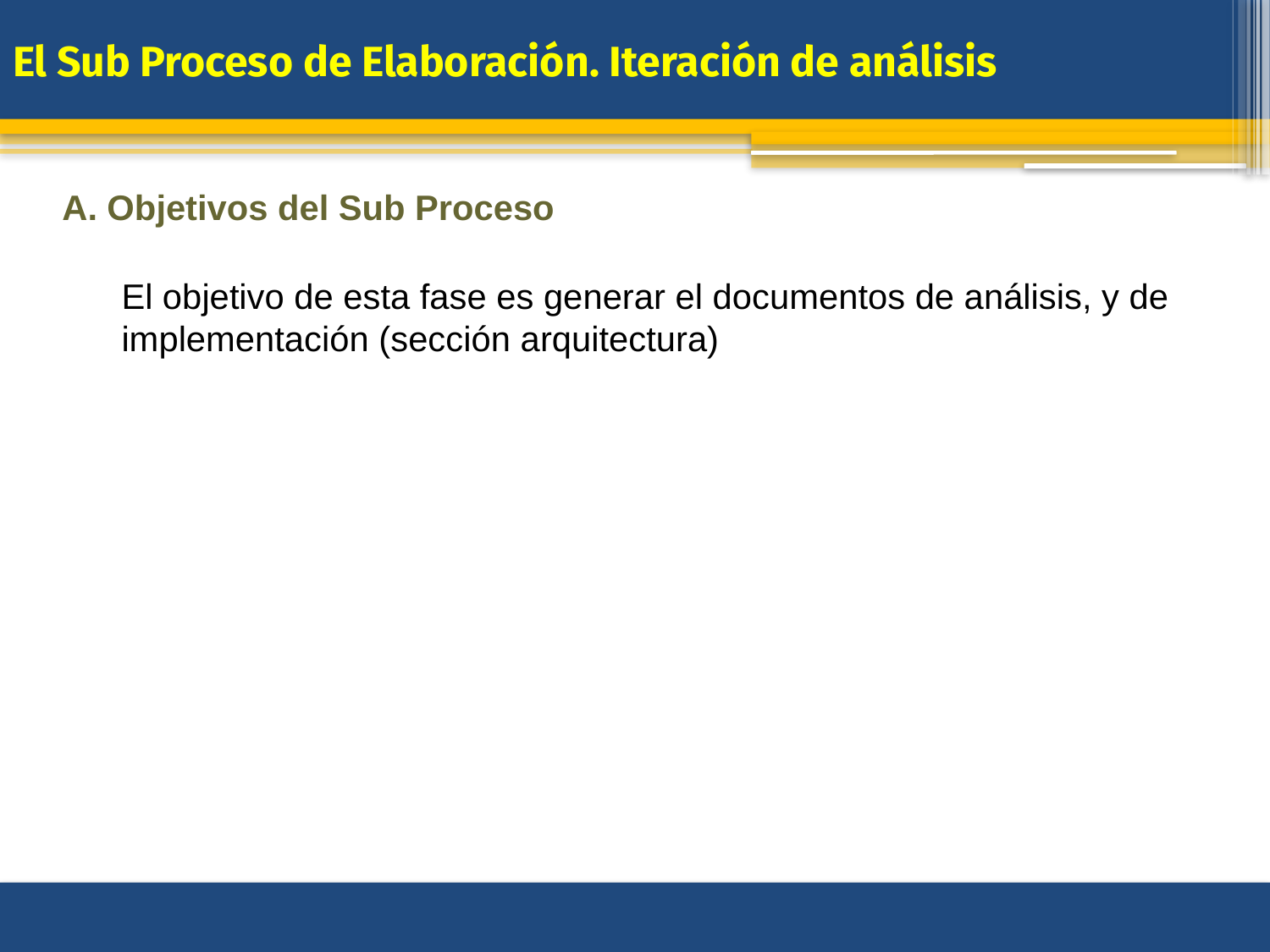

# El Sub Proceso de Elaboración. Iteración de análisis
A. Objetivos del Sub Proceso
El objetivo de esta fase es generar el documentos de análisis, y de implementación (sección arquitectura)